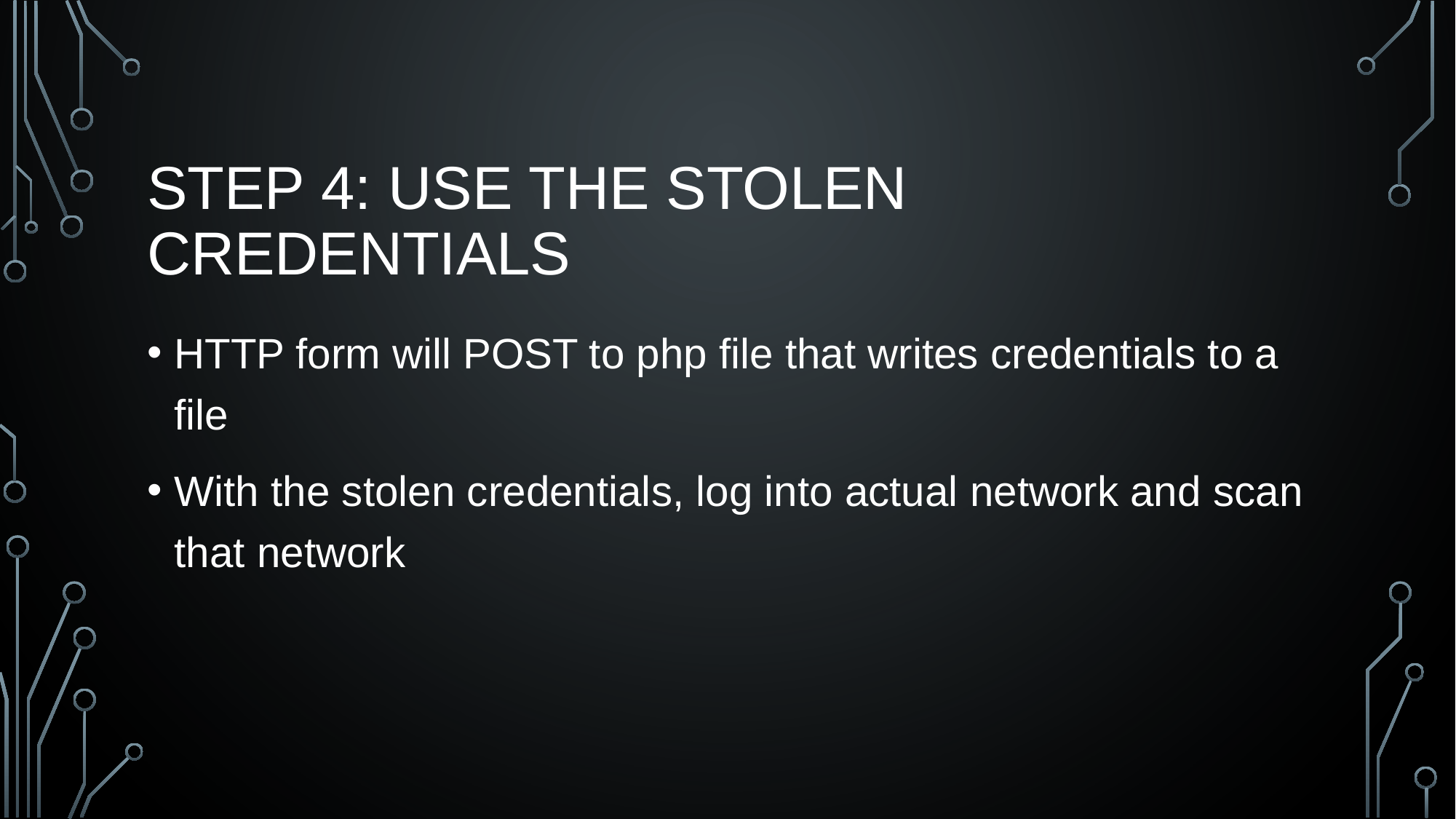

# STEP 4: USE THE STOLEN CREDENTIALS
HTTP form will POST to php file that writes credentials to a file
With the stolen credentials, log into actual network and scan that network